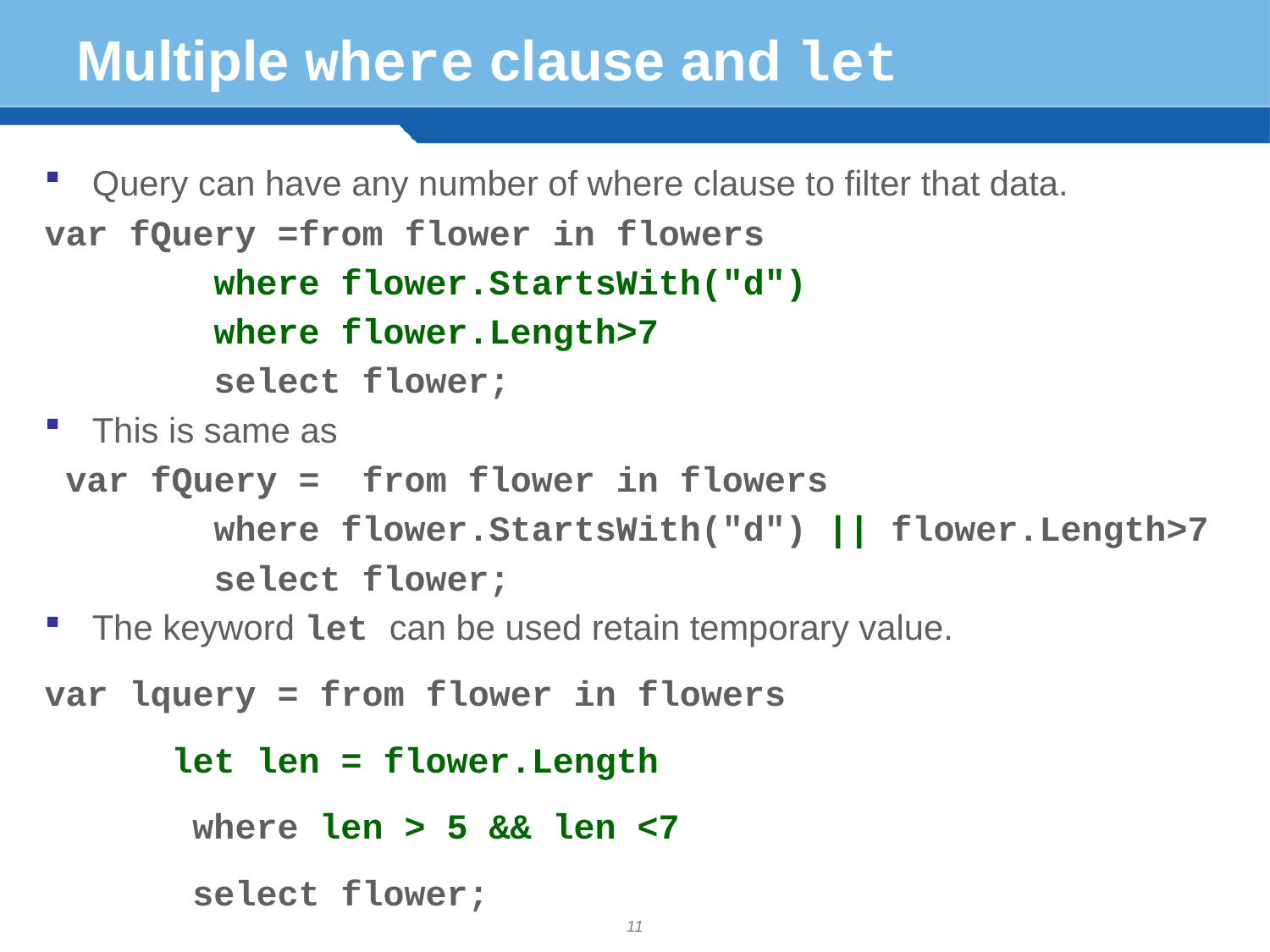

# Multiple where clause and let
Query can have any number of where clause to filter that data.
var fQuery =from flower in flowers
        where flower.StartsWith("d")
        where flower.Length>7
        select flower;
This is same as
 var fQuery =  from flower in flowers
        where flower.StartsWith("d") || flower.Length>7
        select flower;
The keyword let can be used retain temporary value.
var lquery = from flower in flowers
	let len = flower.Length
	 where len > 5 && len <7
	 select flower;

11